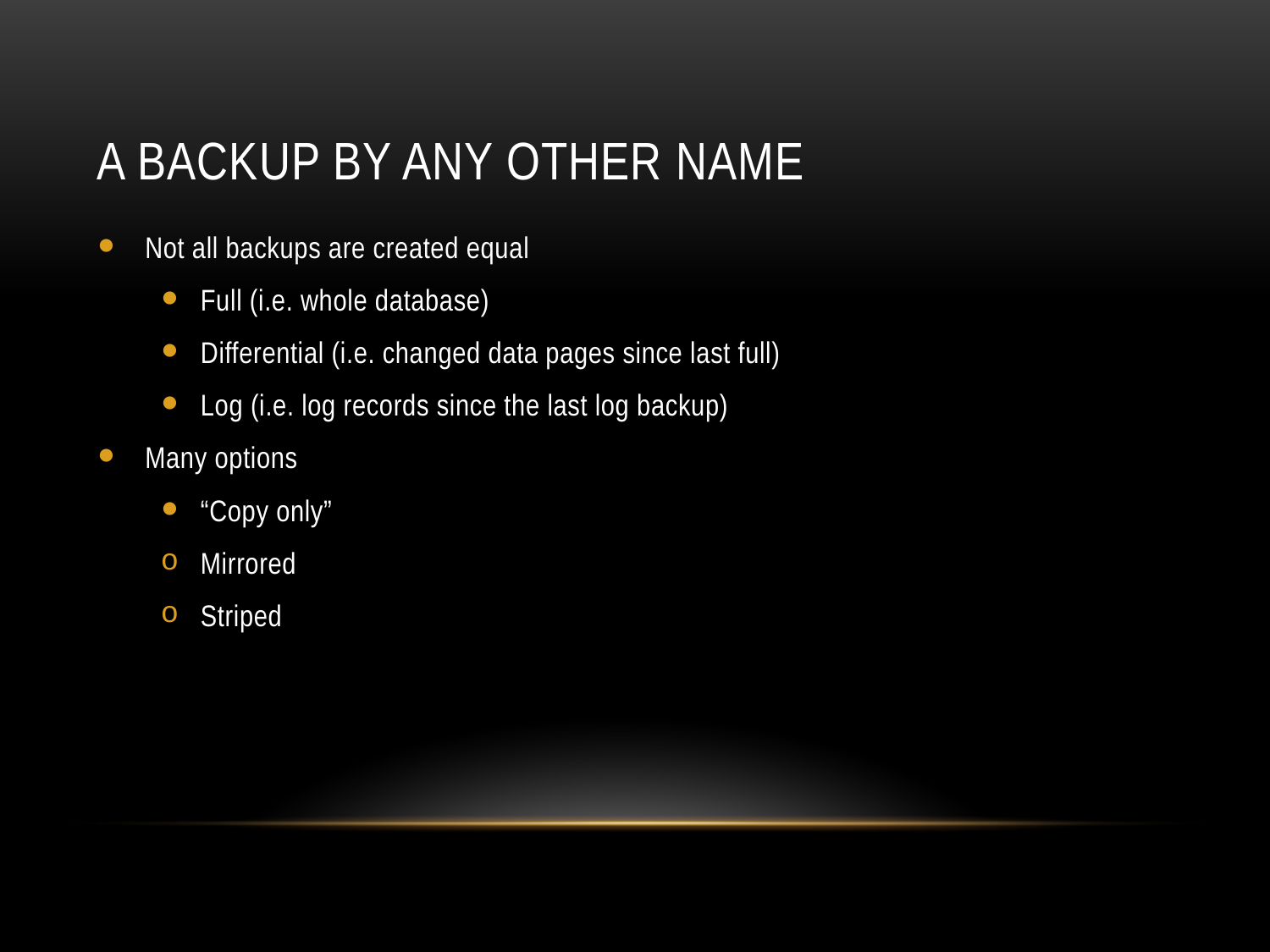

# A backup by any other name
Not all backups are created equal
Full (i.e. whole database)
Differential (i.e. changed data pages since last full)
Log (i.e. log records since the last log backup)
Many options
“Copy only”
Mirrored
Striped